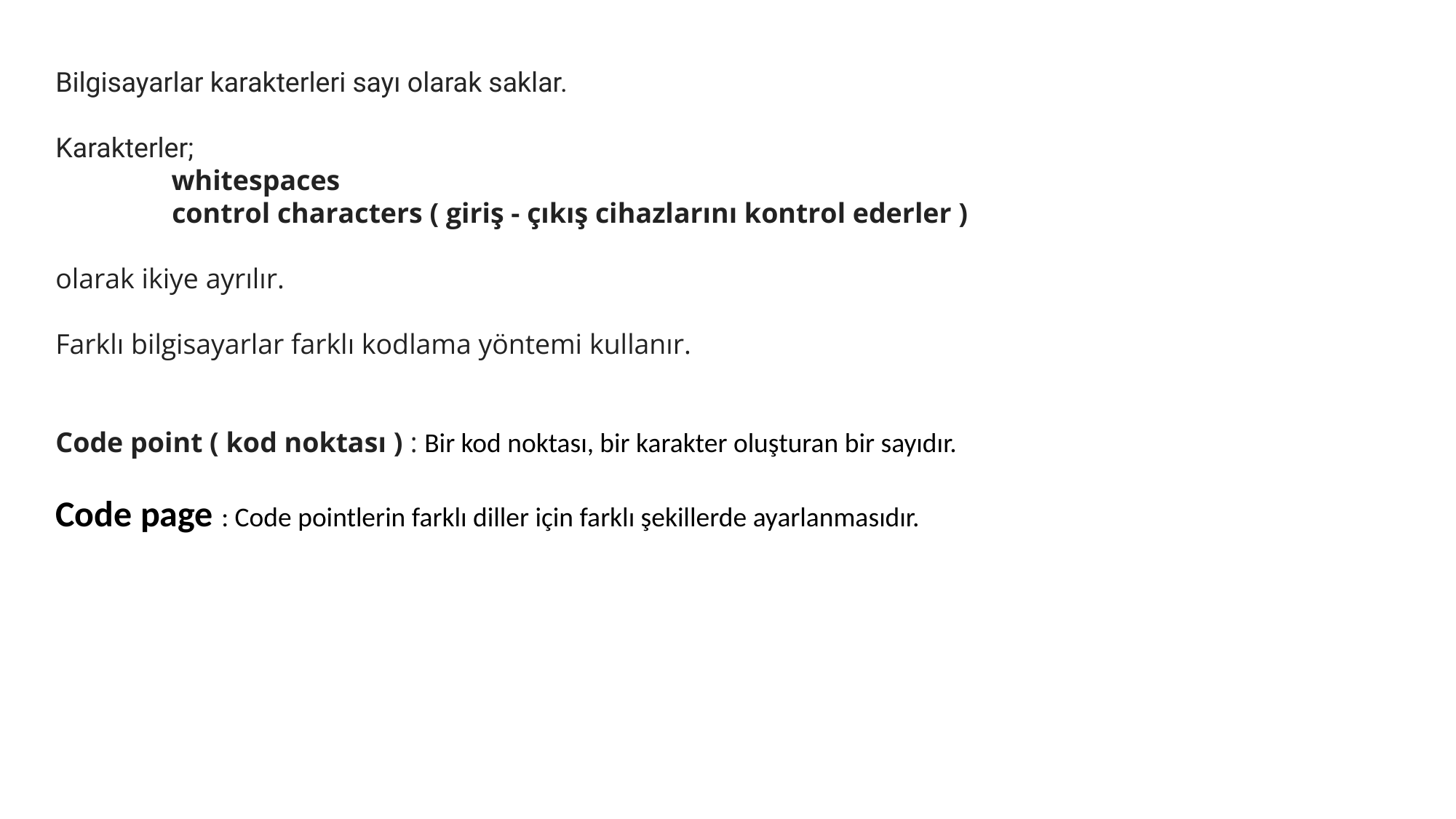

Bilgisayarlar karakterleri sayı olarak saklar.

Karakterler;
	 whitespaces
	 control characters ( giriş - çıkış cihazlarını kontrol ederler )

olarak ikiye ayrılır.

Farklı bilgisayarlar farklı kodlama yöntemi kullanır.

Code point ( kod noktası ) : Bir kod noktası, bir karakter oluşturan bir sayıdır.

Code page : Code pointlerin farklı diller için farklı şekillerde ayarlanmasıdır.